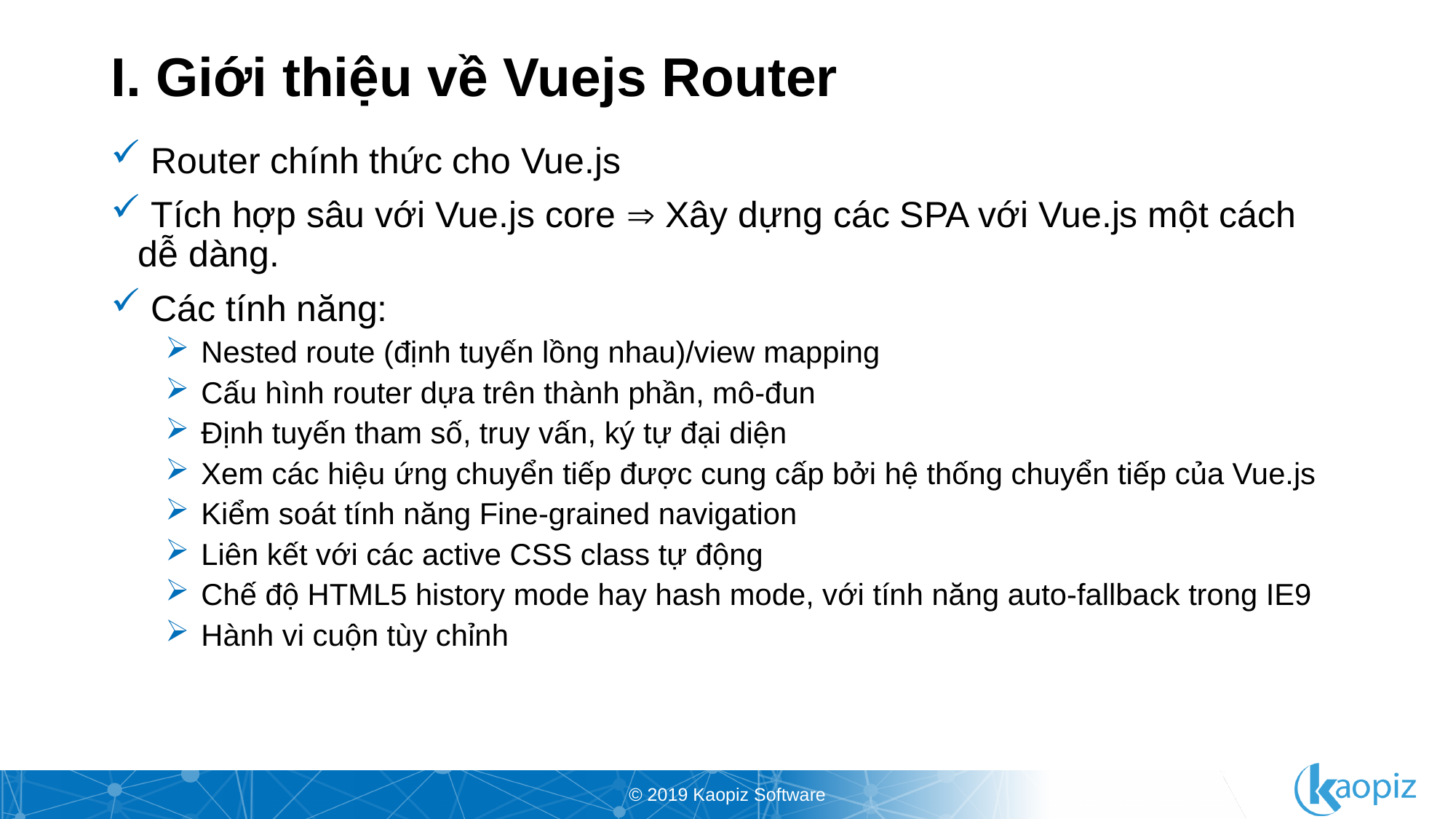

# I. Giới thiệu về Vuejs Router
 Router chính thức cho Vue.js
 Tích hợp sâu với Vue.js core ⇒ Xây dựng các SPA với Vue.js một cách dễ dàng.
 Các tính năng:
 Nested route (định tuyến lồng nhau)/view mapping
 Cấu hình router dựa trên thành phần, mô-đun
 Định tuyến tham số, truy vấn, ký tự đại diện
 Xem các hiệu ứng chuyển tiếp được cung cấp bởi hệ thống chuyển tiếp của Vue.js
 Kiểm soát tính năng Fine-grained navigation
 Liên kết với các active CSS class tự động
 Chế độ HTML5 history mode hay hash mode, với tính năng auto-fallback trong IE9
 Hành vi cuộn tùy chỉnh
© 2019 Kaopiz Software